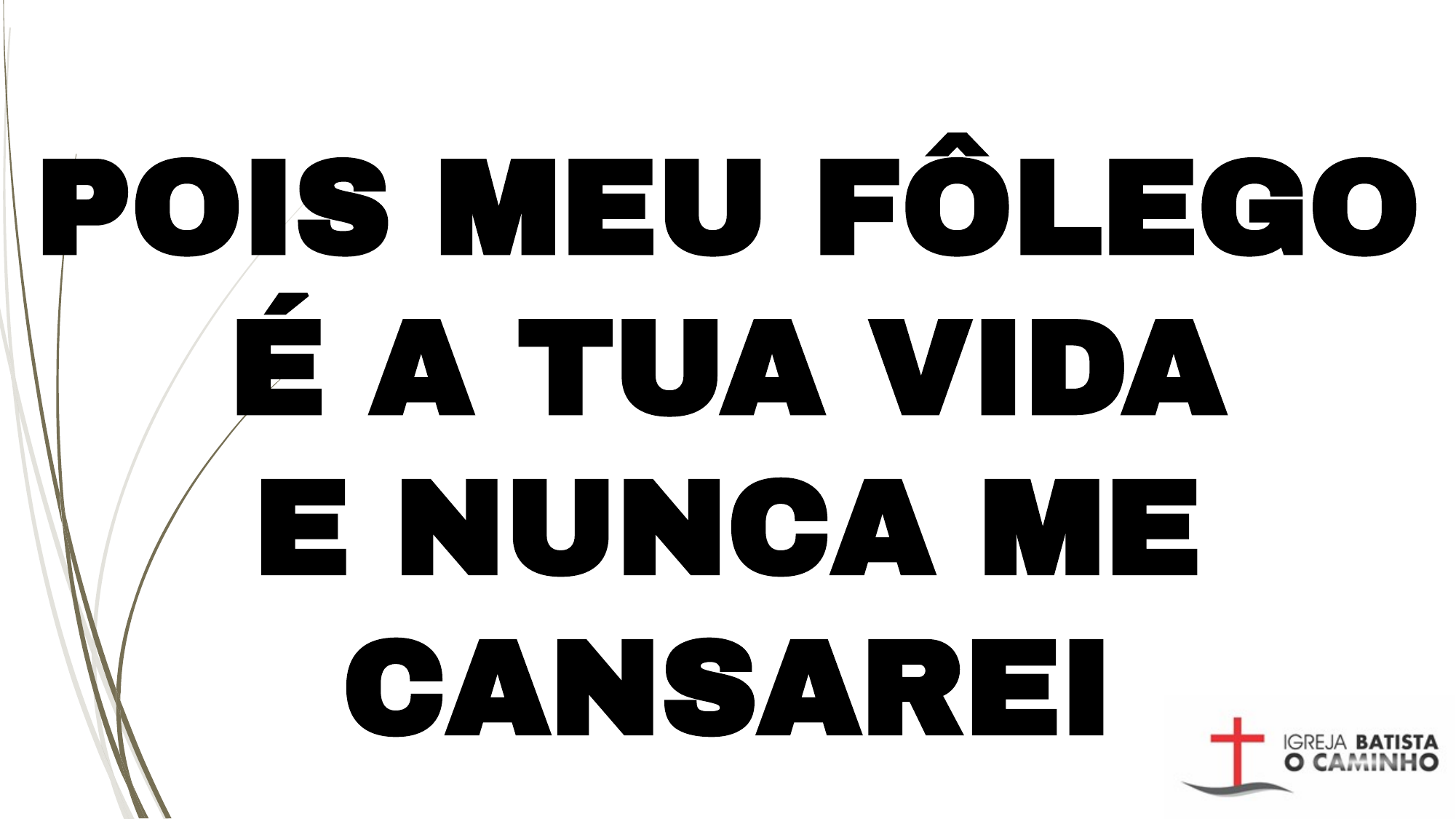

# POIS MEU FÔLEGO É A TUA VIDA E NUNCA ME CANSAREI